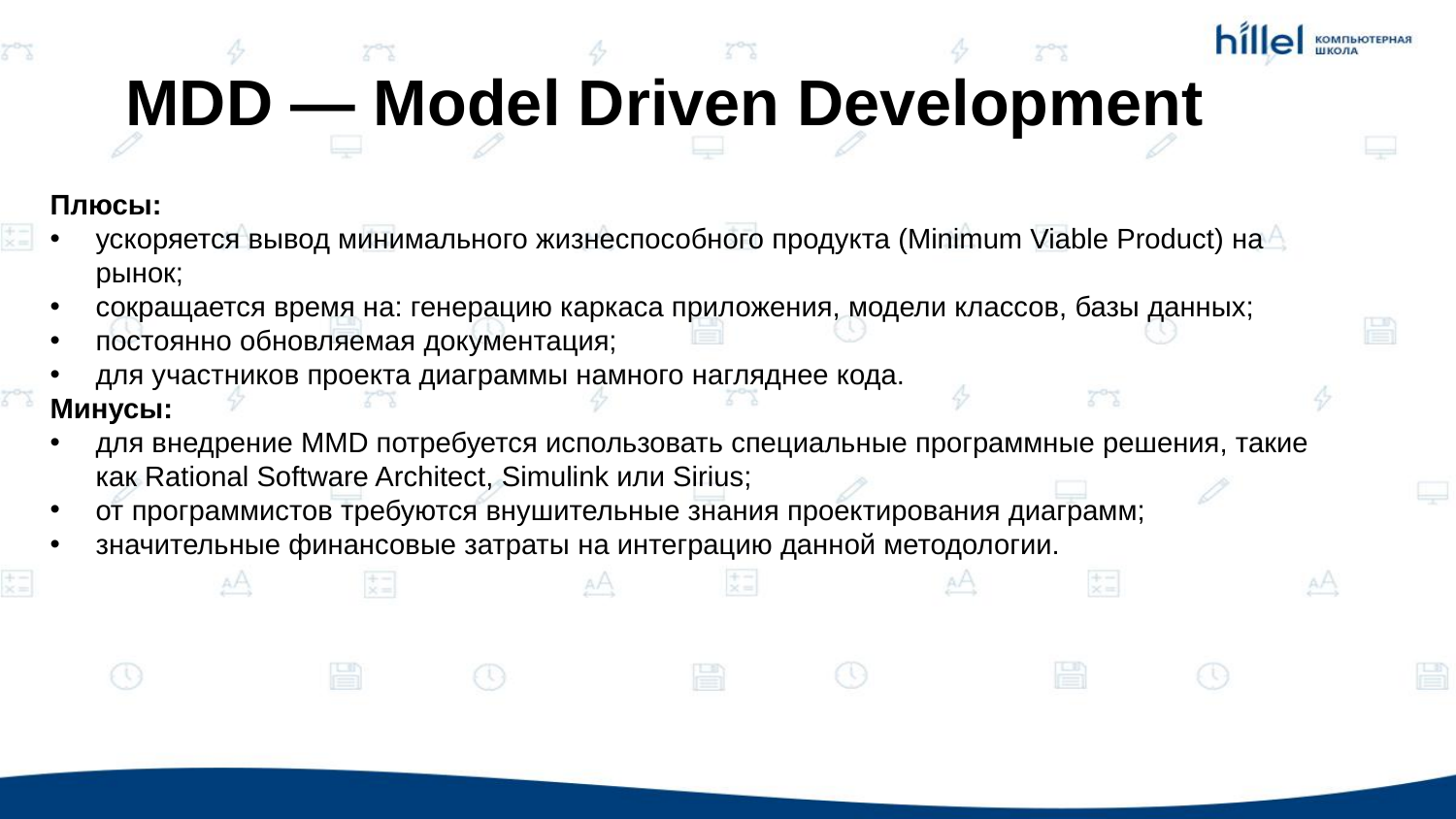

MDD — Model Driven Development
Плюсы:
ускоряется вывод минимального жизнеспособного продукта (Minimum Viable Product) на рынок;
сокращается время на: генерацию каркаса приложения, модели классов, базы данных;
постоянно обновляемая документация;
для участников проекта диаграммы намного нагляднее кода.
Минусы:
для внедрение MMD потребуется использовать специальные программные решения, такие как Rational Software Architect, Simulink или Sirius;
от программистов требуются внушительные знания проектирования диаграмм;
значительные финансовые затраты на интеграцию данной методологии.